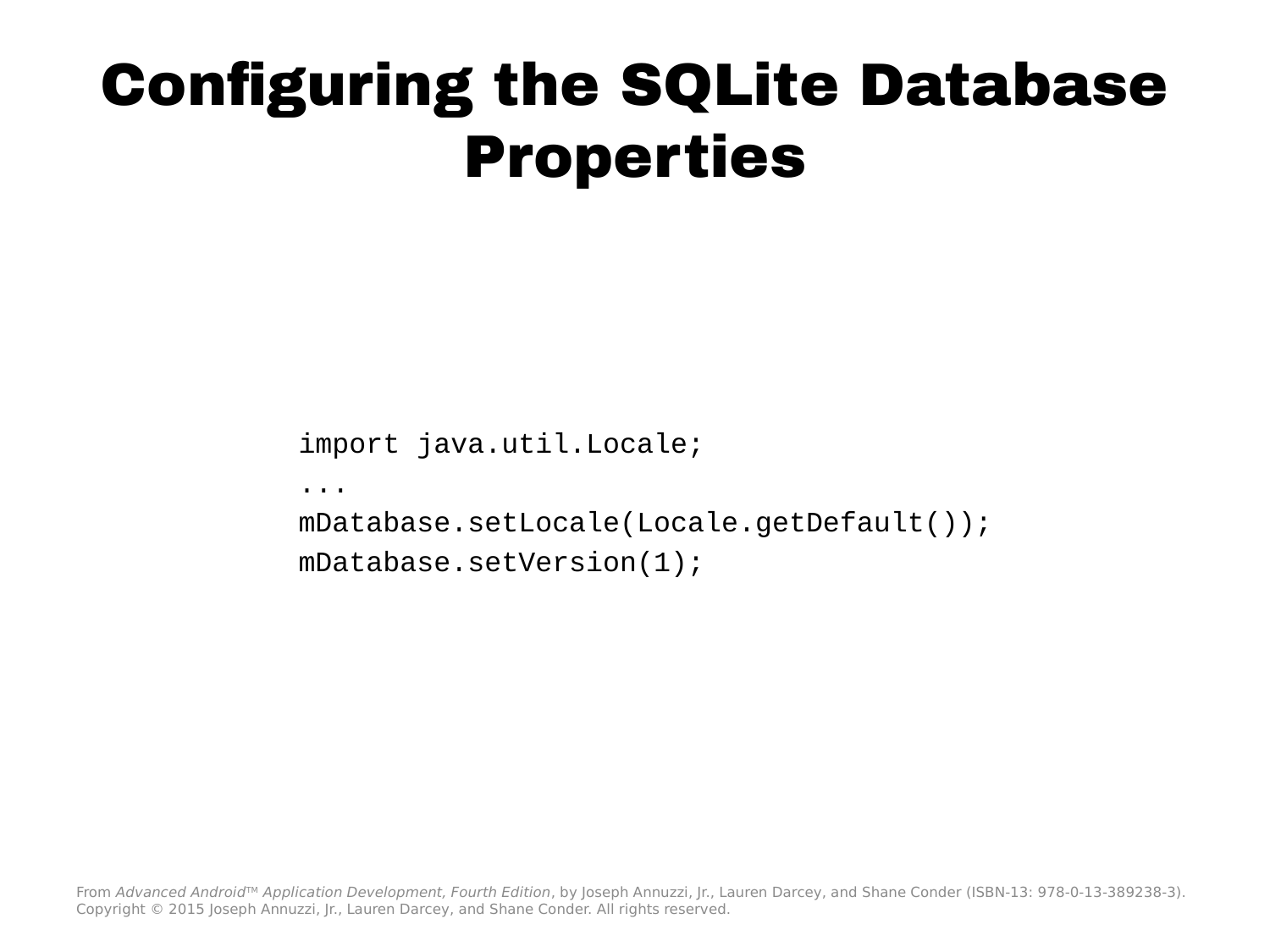

# Configuring the SQLite Database Properties

import java.util.Locale;
...
mDatabase.setLocale(Locale.getDefault());
mDatabase.setVersion(1);

From Advanced AndroidTM Application Development, Fourth Edition, by Joseph Annuzzi, Jr., Lauren Darcey, and Shane Conder (ISBN-13: 978-0-13-389238-3). Copyright © 2015 Joseph Annuzzi, Jr., Lauren Darcey, and Shane Conder. All rights reserved.